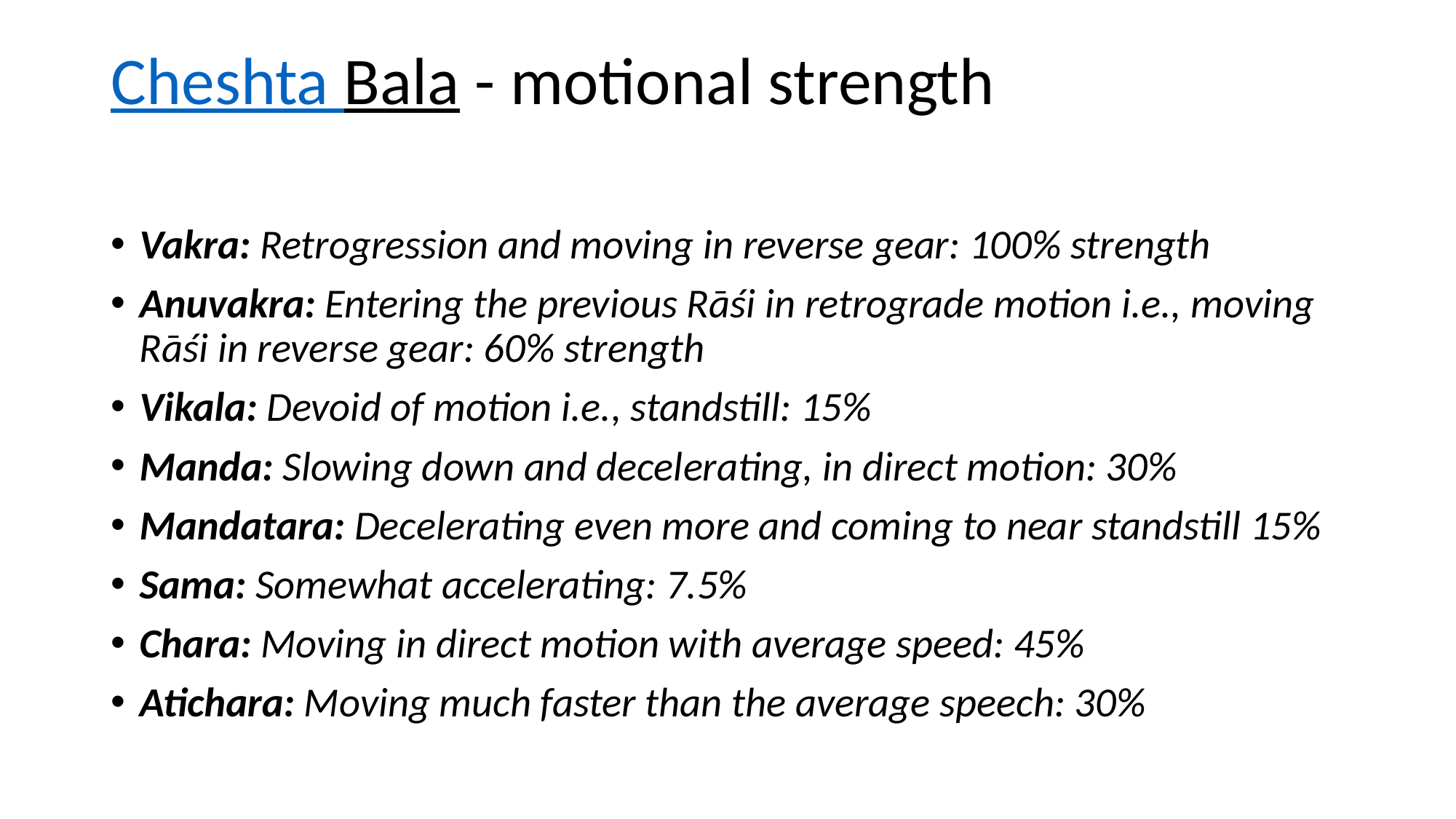

# Cheshta Bala - motional strength
Vakra: Retrogression and moving in reverse gear: 100% strength
Anuvakra: Entering the previous Rāśi in retrograde motion i.e., moving Rāśi in reverse gear: 60% strength
Vikala: Devoid of motion i.e., standstill: 15%
Manda: Slowing down and decelerating, in direct motion: 30%
Mandatara: Decelerating even more and coming to near standstill 15%
Sama: Somewhat accelerating: 7.5%
Chara: Moving in direct motion with average speed: 45%
Atichara: Moving much faster than the average speech: 30%